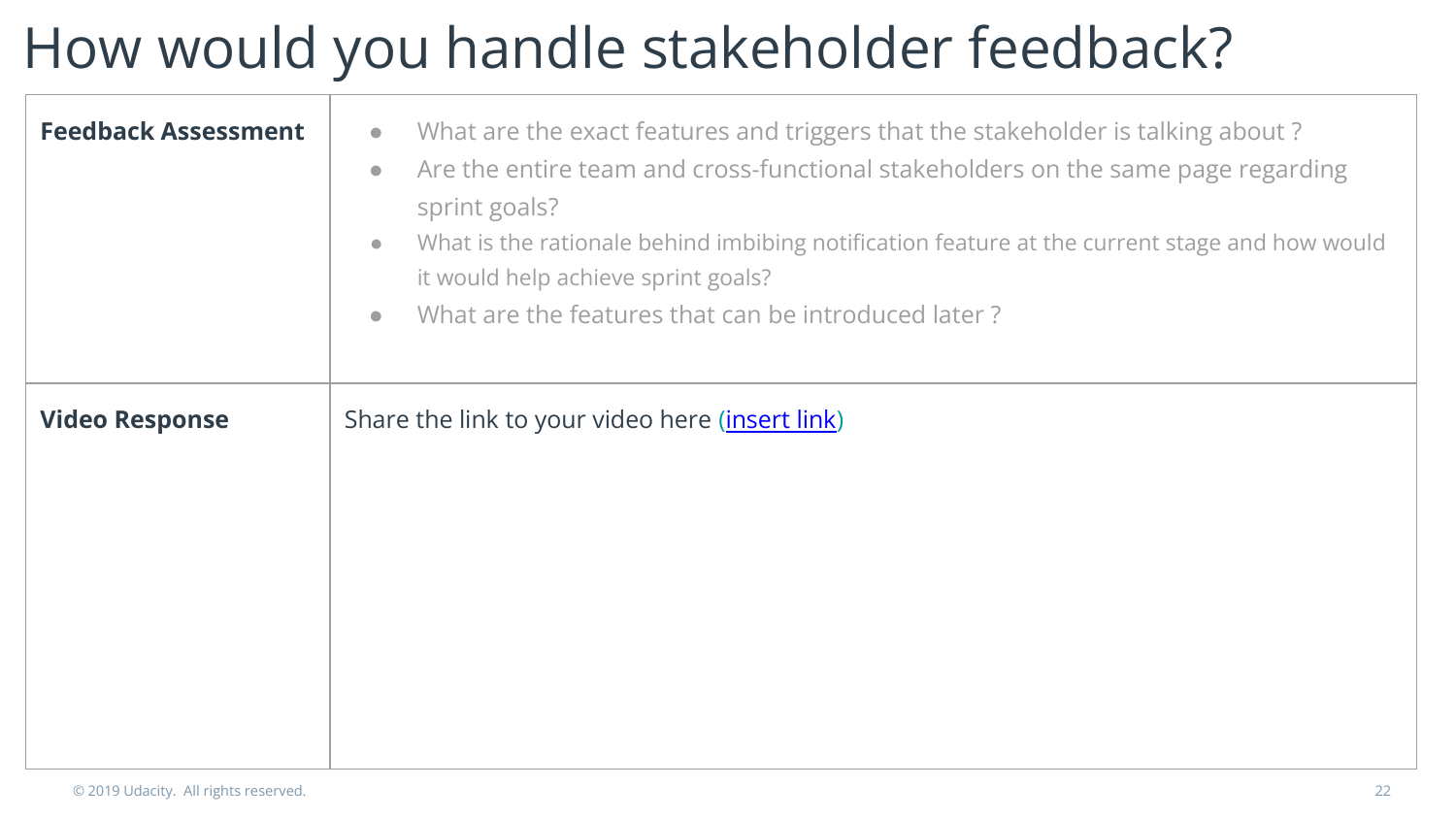

# How would you handle stakeholder feedback?
| Feedback Assessment | What are the exact features and triggers that the stakeholder is talking about ? Are the entire team and cross-functional stakeholders on the same page regarding sprint goals? What is the rationale behind imbibing notification feature at the current stage and how would it would help achieve sprint goals? What are the features that can be introduced later ? |
| --- | --- |
| Video Response | Share the link to your video here (insert link) |
© 2019 Udacity.  All rights reserved.
22